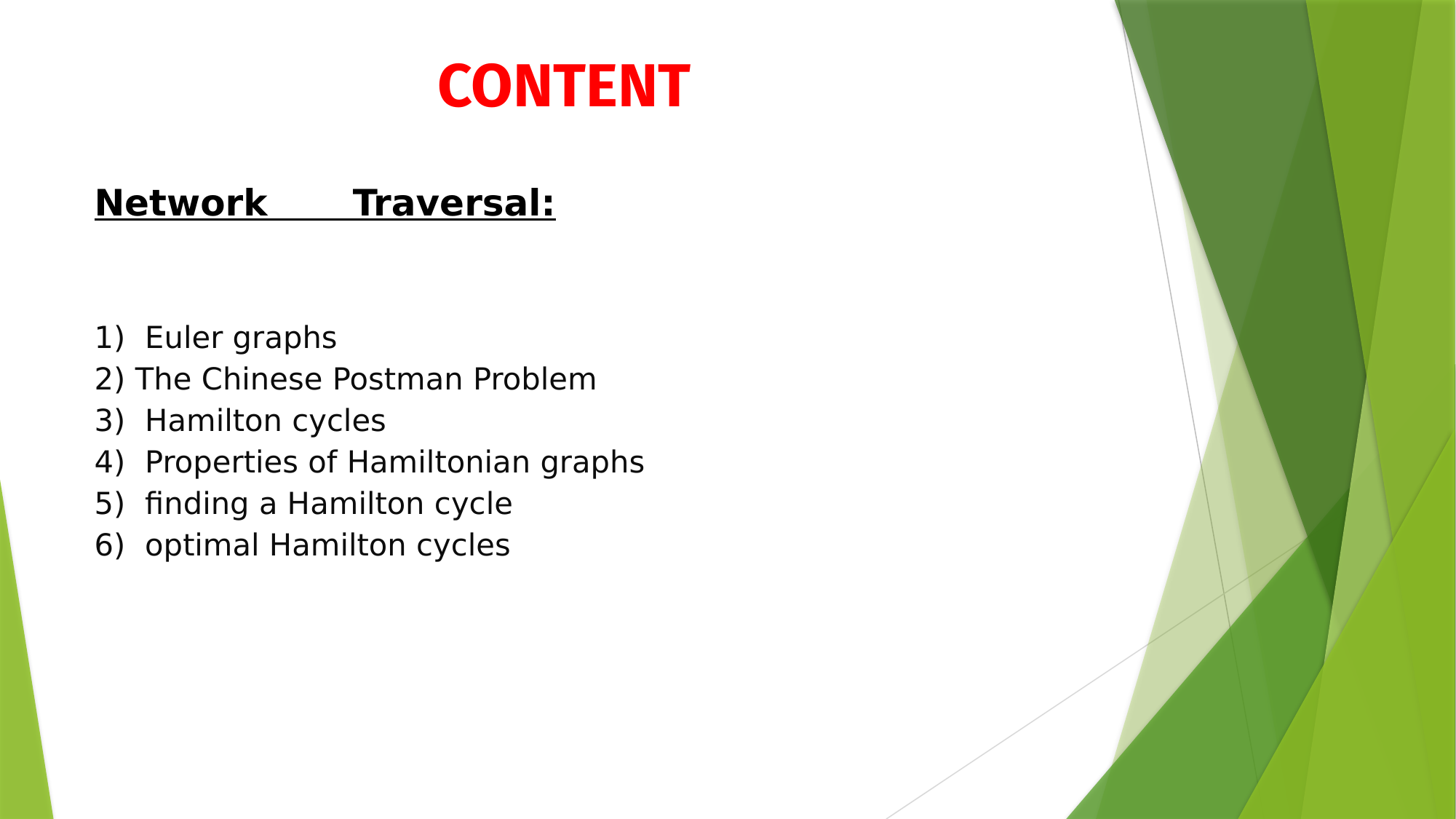

CONTENT
Network Traversal:

 Euler graphs
The Chinese Postman Problem
 Hamilton cycles
 Properties of Hamiltonian graphs
 finding a Hamilton cycle
 optimal Hamilton cycles